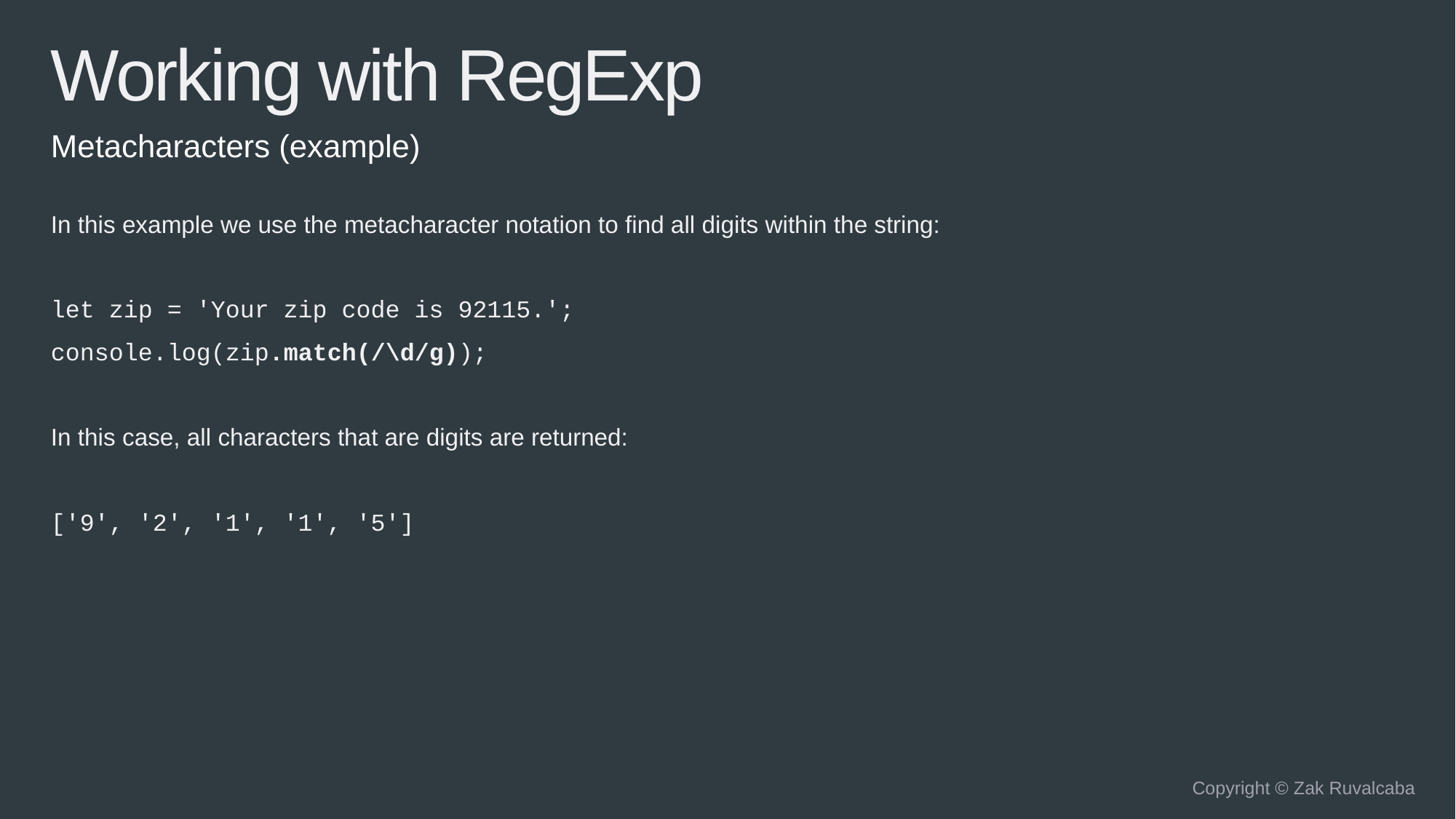

# Working with RegExp
Metacharacters (example)
In this example we use the metacharacter notation to find all digits within the string:

let zip = 'Your zip code is 92115.';
console.log(zip.match(/\d/g));

In this case, all characters that are digits are returned:

['9', '2', '1', '1', '5']